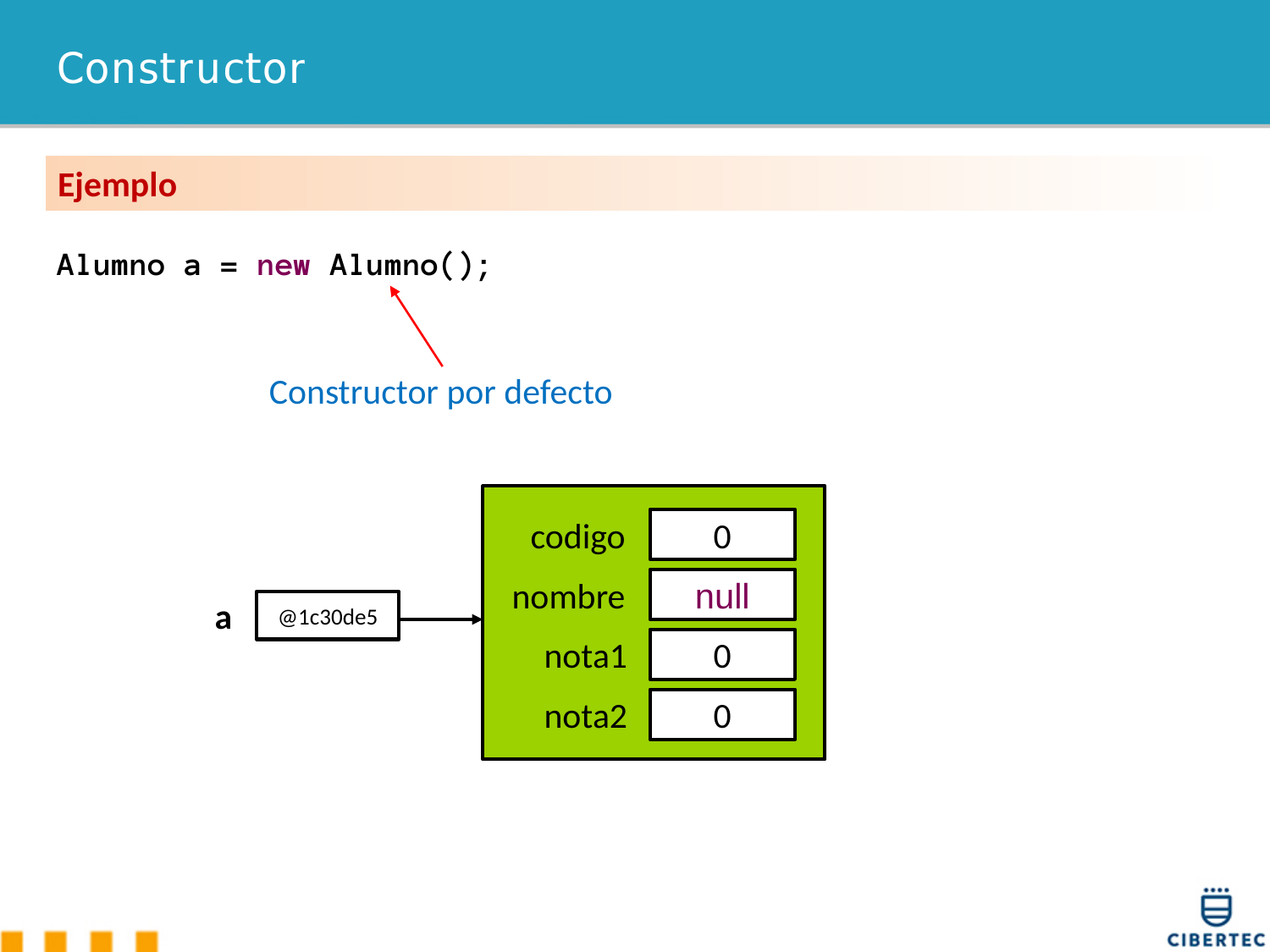

# Constructor
Ejemplo
Alumno a = new Alumno();
Constructor por defecto

codigo
0
nombre
null
nota1
0
nota2
0
a
@1c30de5